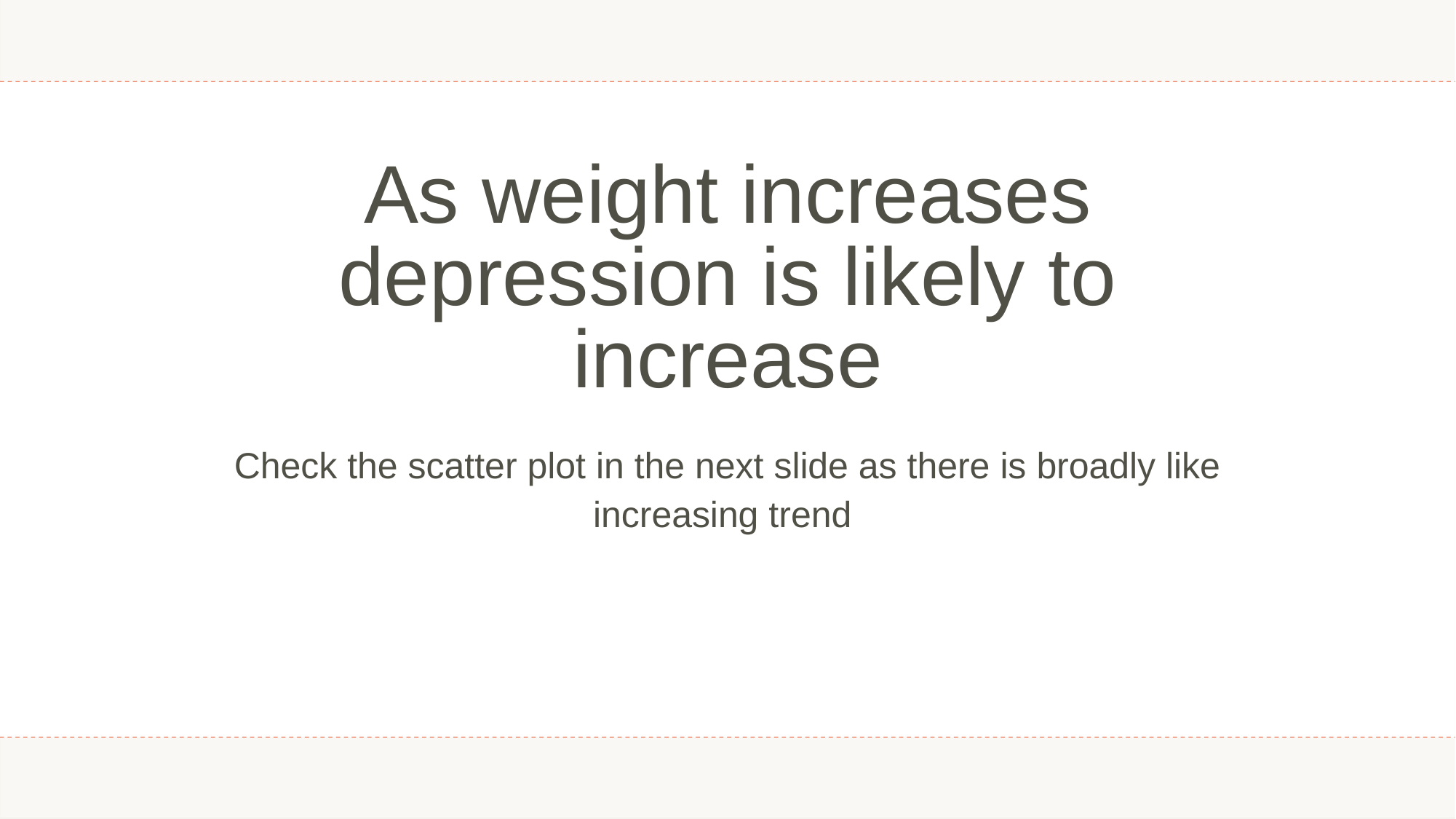

# As weight increases depression is likely to increase
Check the scatter plot in the next slide as there is broadly like increasing trend